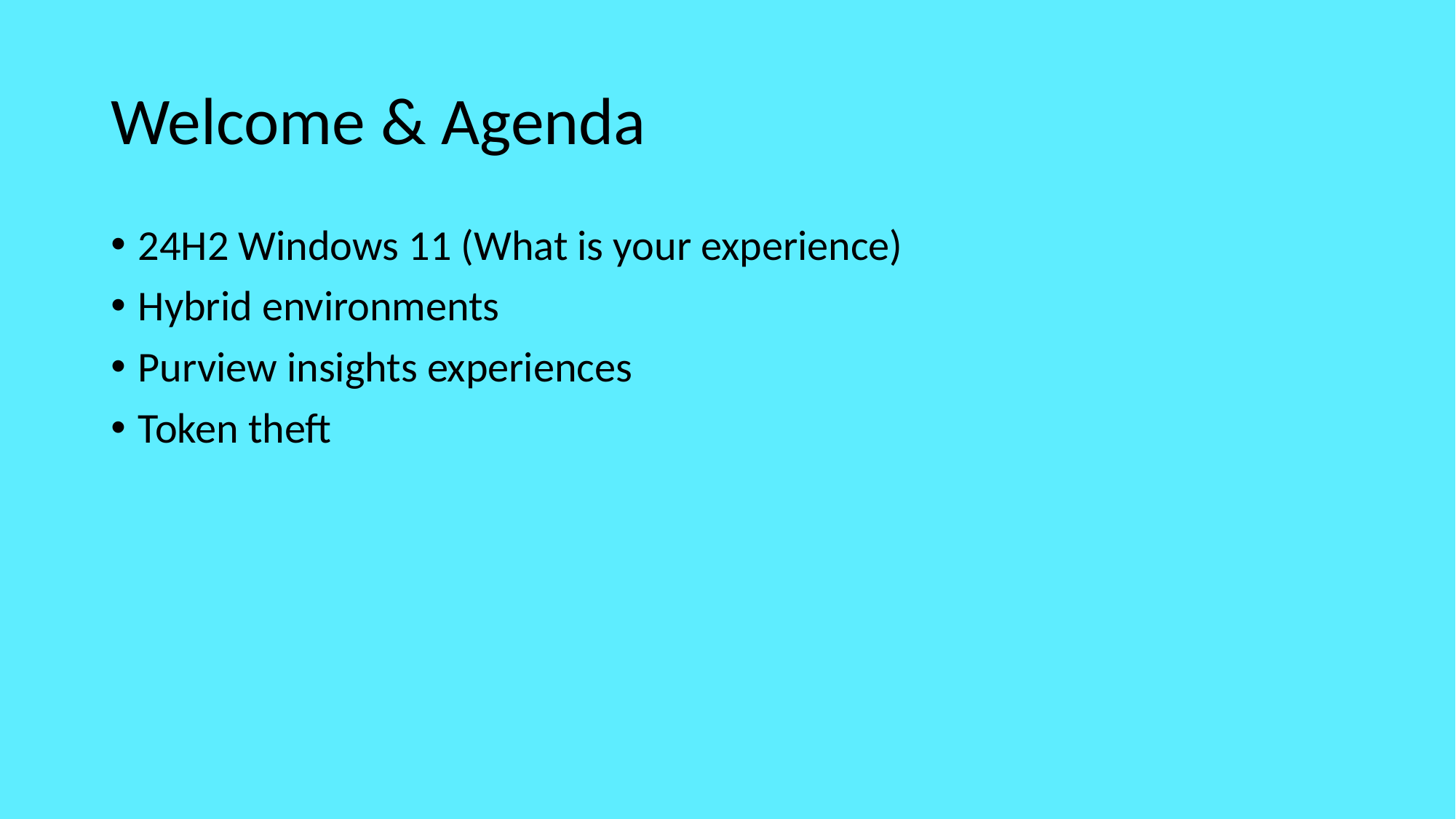

# Welcome & Agenda
24H2 Windows 11 (What is your experience)
Hybrid environments
Purview insights experiences
Token theft